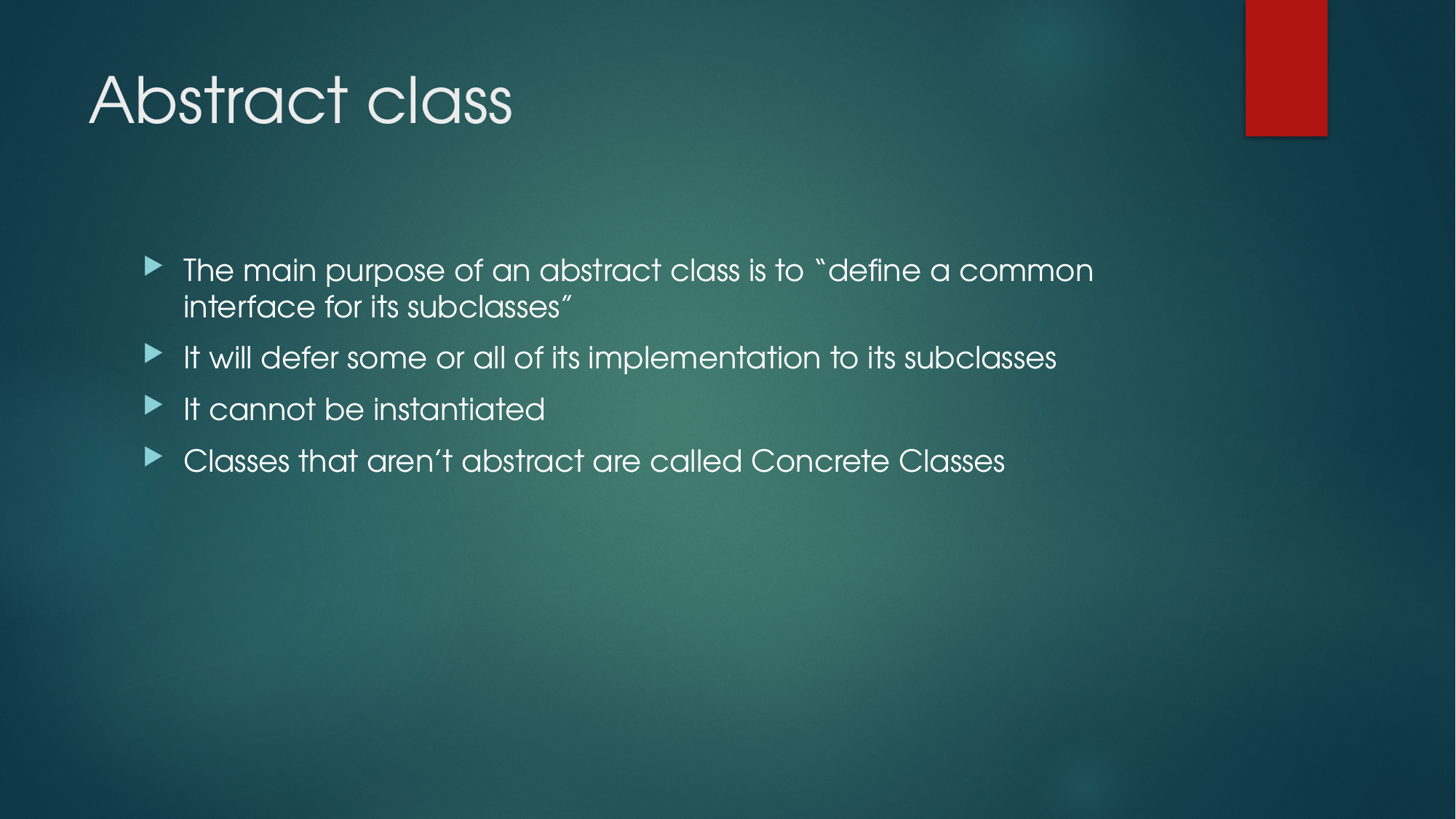

# Abstract class
The main purpose of an abstract class is to “define a common interface for its subclasses”
It will defer some or all of its implementation to its subclasses
It cannot be instantiated
Classes that aren’t abstract are called Concrete Classes